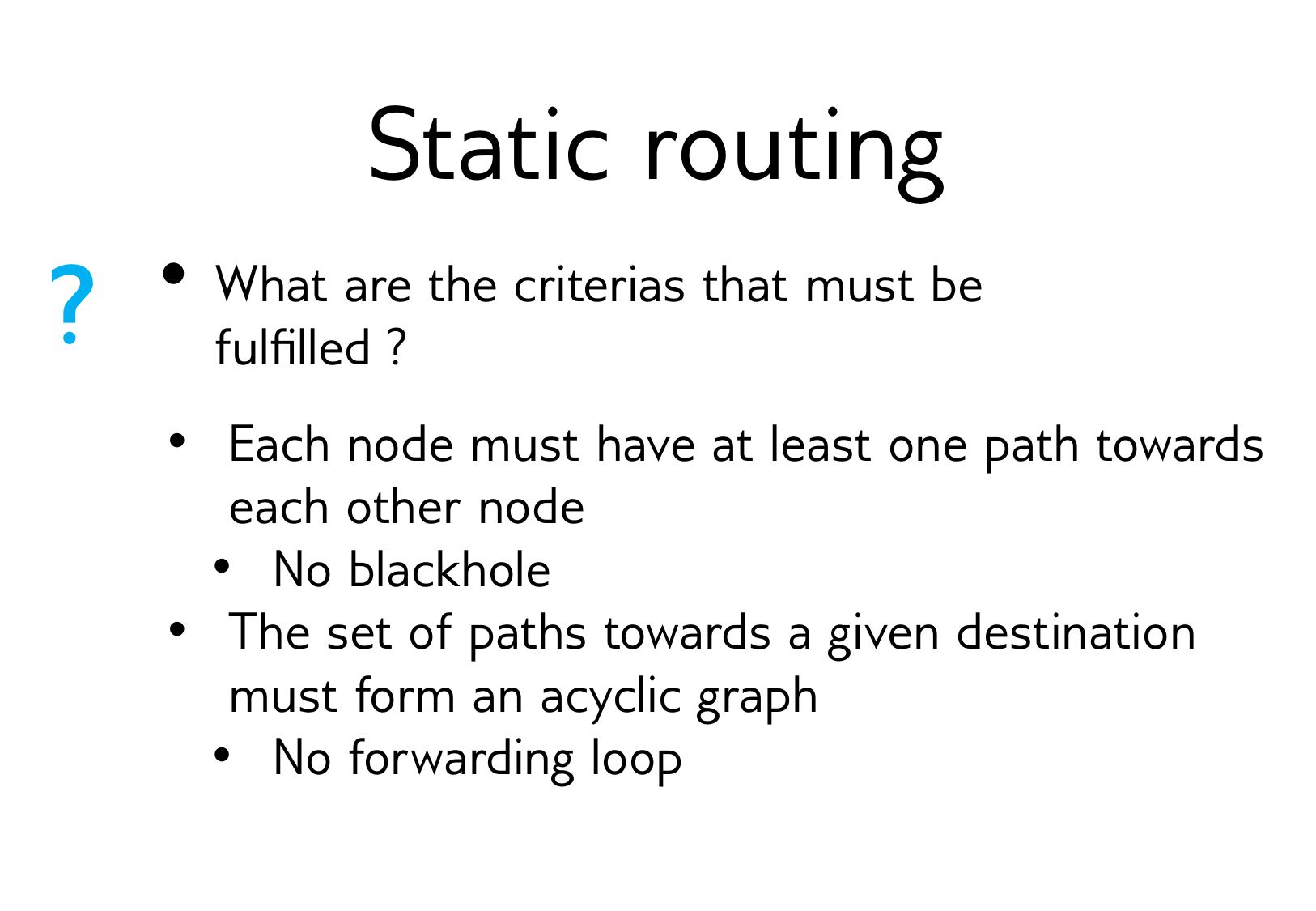

# Static routing
?
What are the criterias that must be fulfilled ?

Each node must have at least one path towards each other node
No blackhole
The set of paths towards a given destination must form an acyclic graph
No forwarding loop